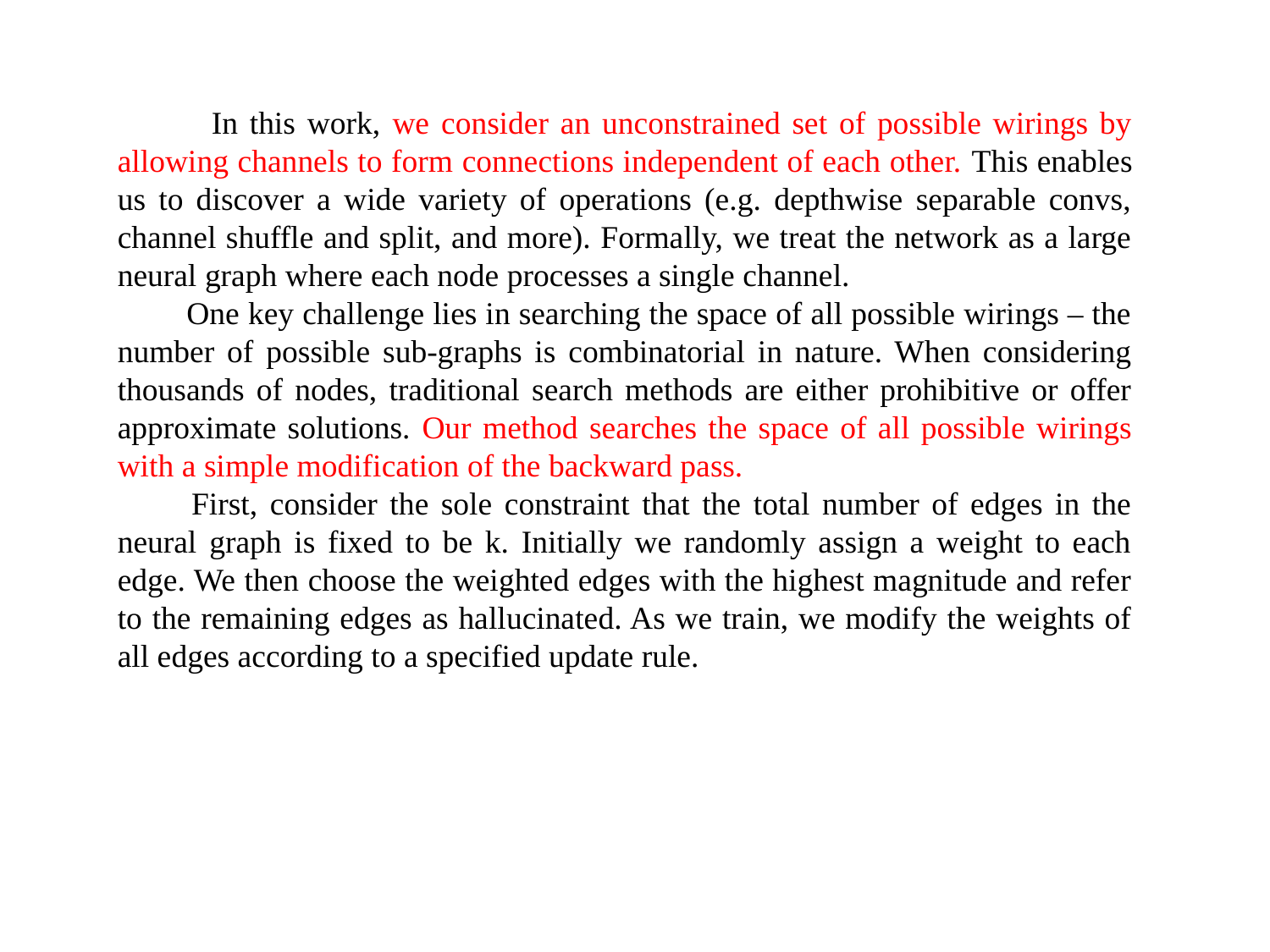

In this work, we consider an unconstrained set of possible wirings by allowing channels to form connections independent of each other. This enables us to discover a wide variety of operations (e.g. depthwise separable convs, channel shuffle and split, and more). Formally, we treat the network as a large neural graph where each node processes a single channel.
        One key challenge lies in searching the space of all possible wirings – the number of possible sub-graphs is combinatorial in nature. When considering thousands of nodes, traditional search methods are either prohibitive or offer approximate solutions. Our method searches the space of all possible wirings with a simple modification of the backward pass.
      First, consider the sole constraint that the total number of edges in the neural graph is fixed to be k. Initially we randomly assign a weight to each edge. We then choose the weighted edges with the highest magnitude and refer to the remaining edges as hallucinated. As we train, we modify the weights of all edges according to a specified update rule.